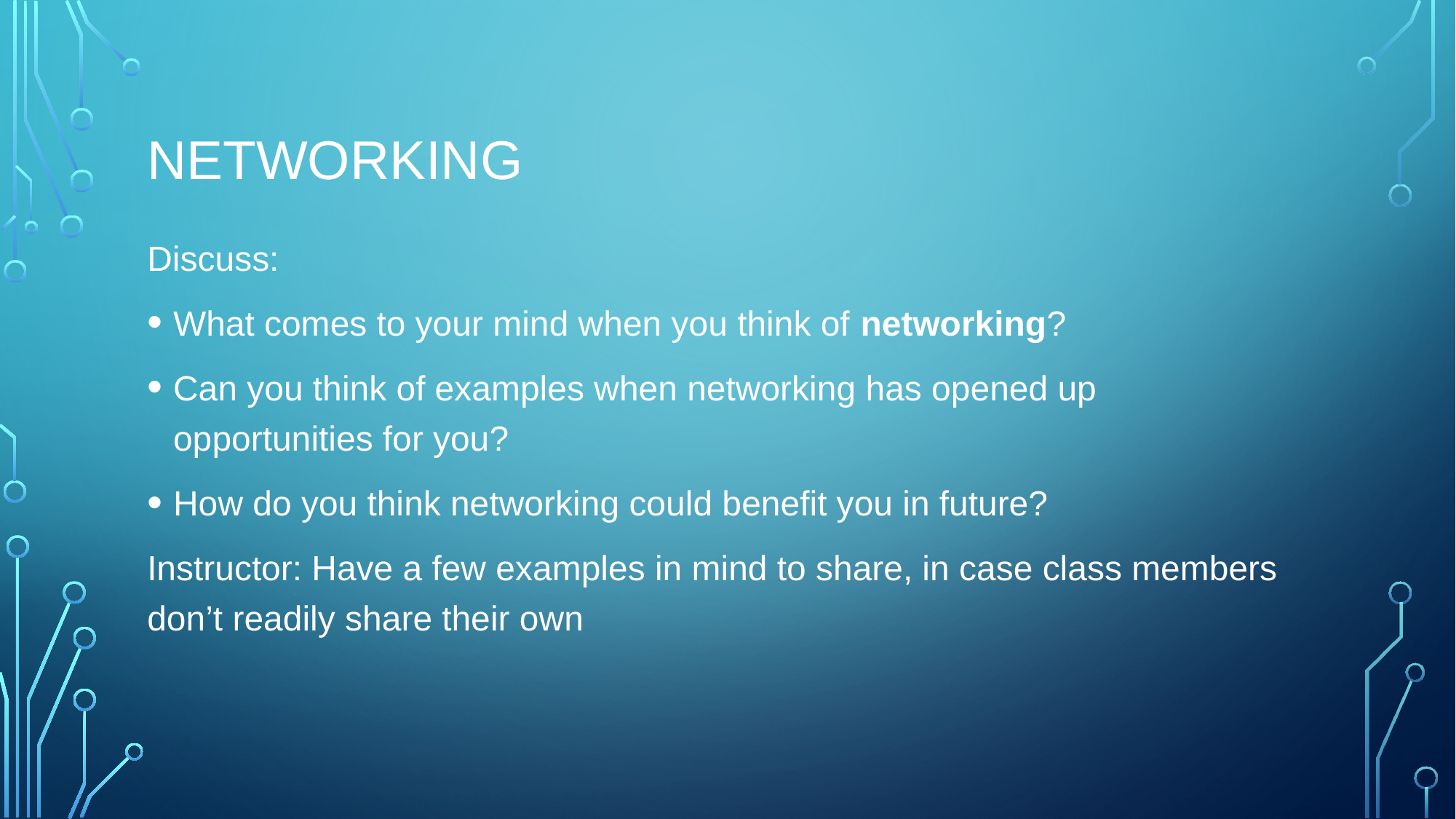

# Networking
Discuss:
What comes to your mind when you think of networking?
Can you think of examples when networking has opened up opportunities for you?
How do you think networking could benefit you in future?
Instructor: Have a few examples in mind to share, in case class members don’t readily share their own